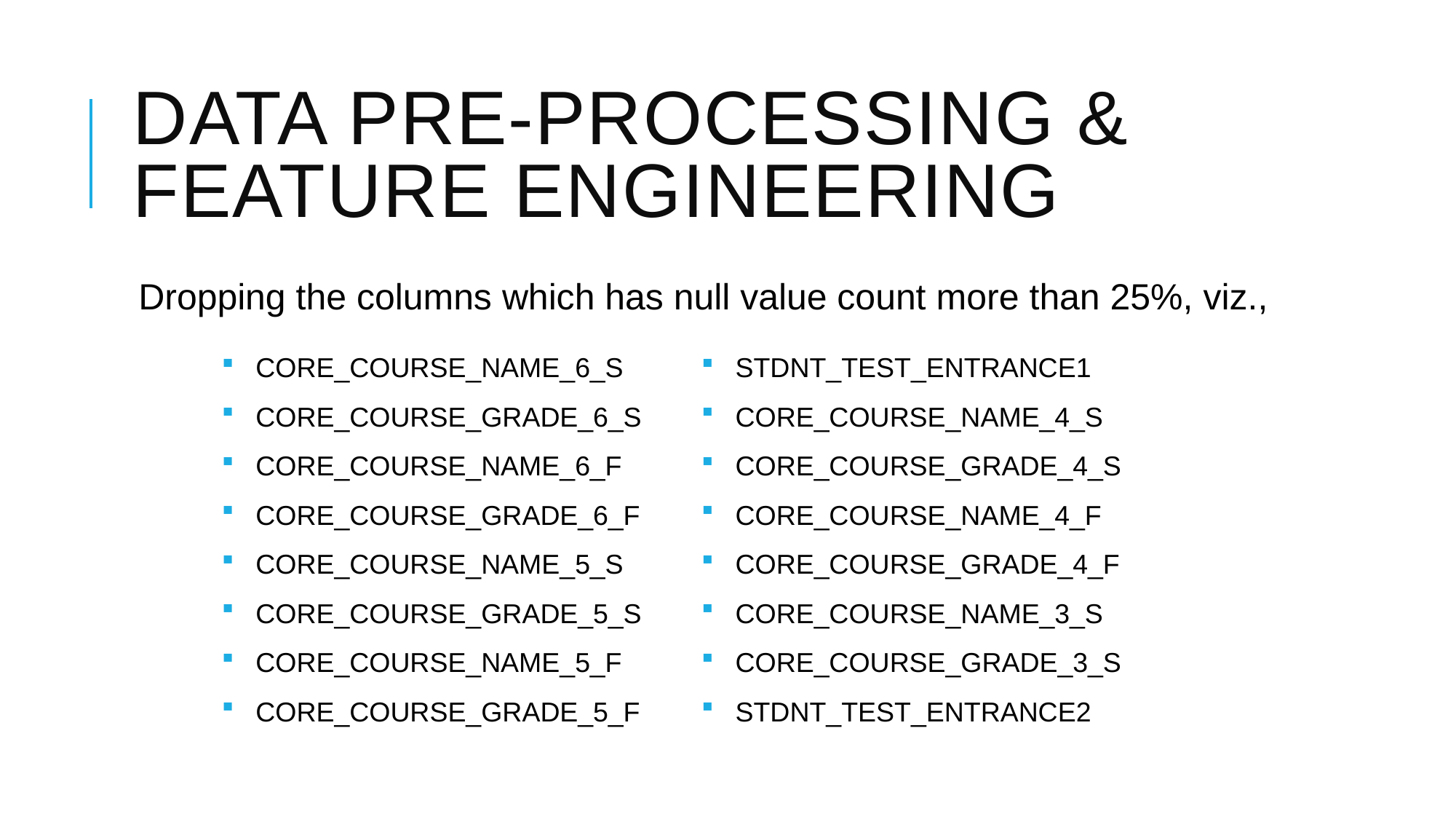

# Data Pre-processing & Feature Engineering
Dropping the columns which has null value count more than 25%, viz.,

CORE_COURSE_NAME_6_S
CORE_COURSE_GRADE_6_S
CORE_COURSE_NAME_6_F
CORE_COURSE_GRADE_6_F
CORE_COURSE_NAME_5_S
CORE_COURSE_GRADE_5_S
CORE_COURSE_NAME_5_F
CORE_COURSE_GRADE_5_F
STDNT_TEST_ENTRANCE1
CORE_COURSE_NAME_4_S
CORE_COURSE_GRADE_4_S
CORE_COURSE_NAME_4_F
CORE_COURSE_GRADE_4_F
CORE_COURSE_NAME_3_S
CORE_COURSE_GRADE_3_S
STDNT_TEST_ENTRANCE2